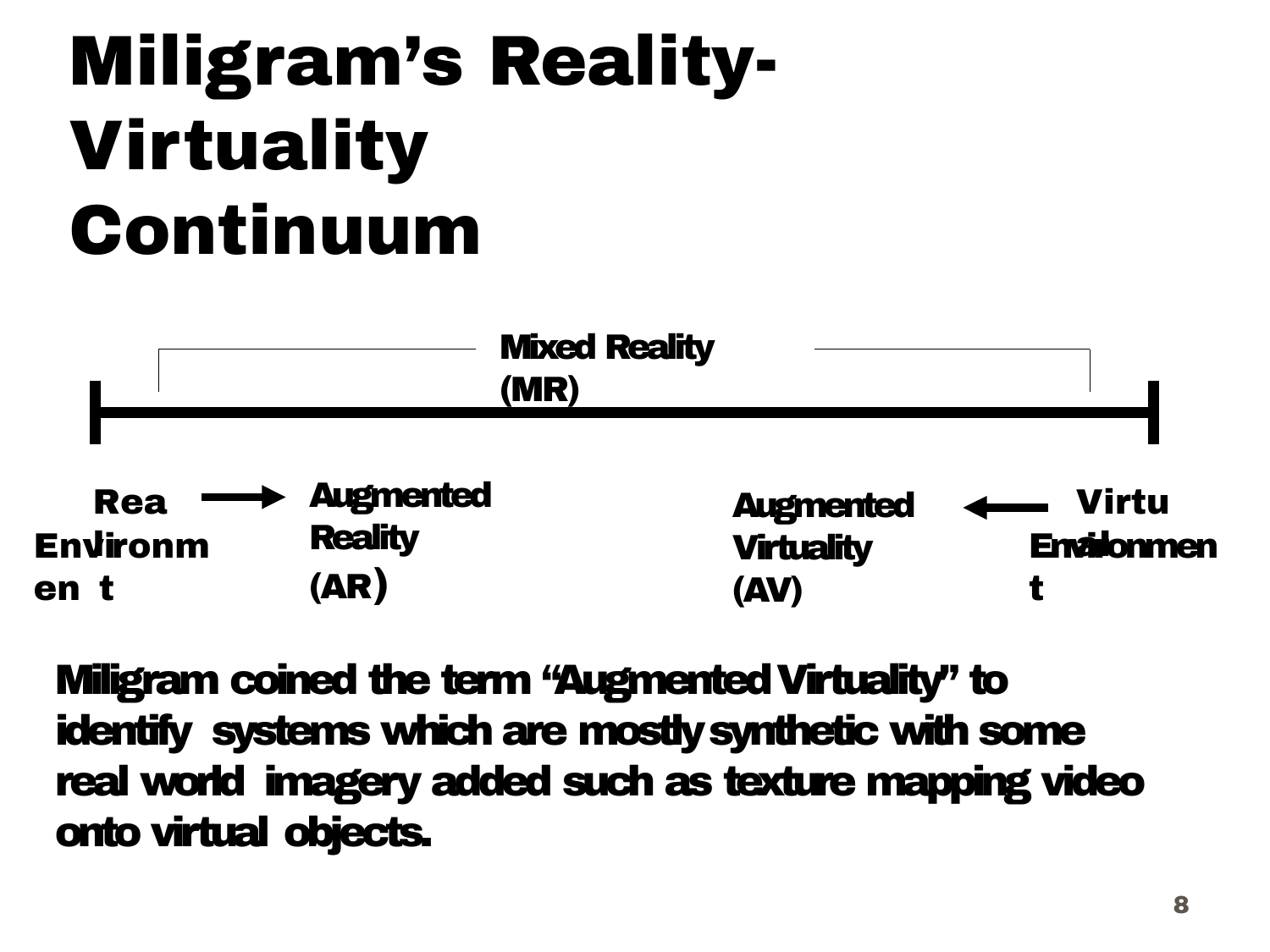

# Miligram’s Reality-  Virtuality Continuum
Mixed Reality (MR)

Augmented  Reality (AR)
Real
Virtual
Augmented  Virtuality (AV)

Environmen  t
Environment
Miligram coined the term “Augmented Virtuality” to identify  systems which are mostly synthetic with some real world  imagery added such as texture mapping video onto virtual  objects.
8